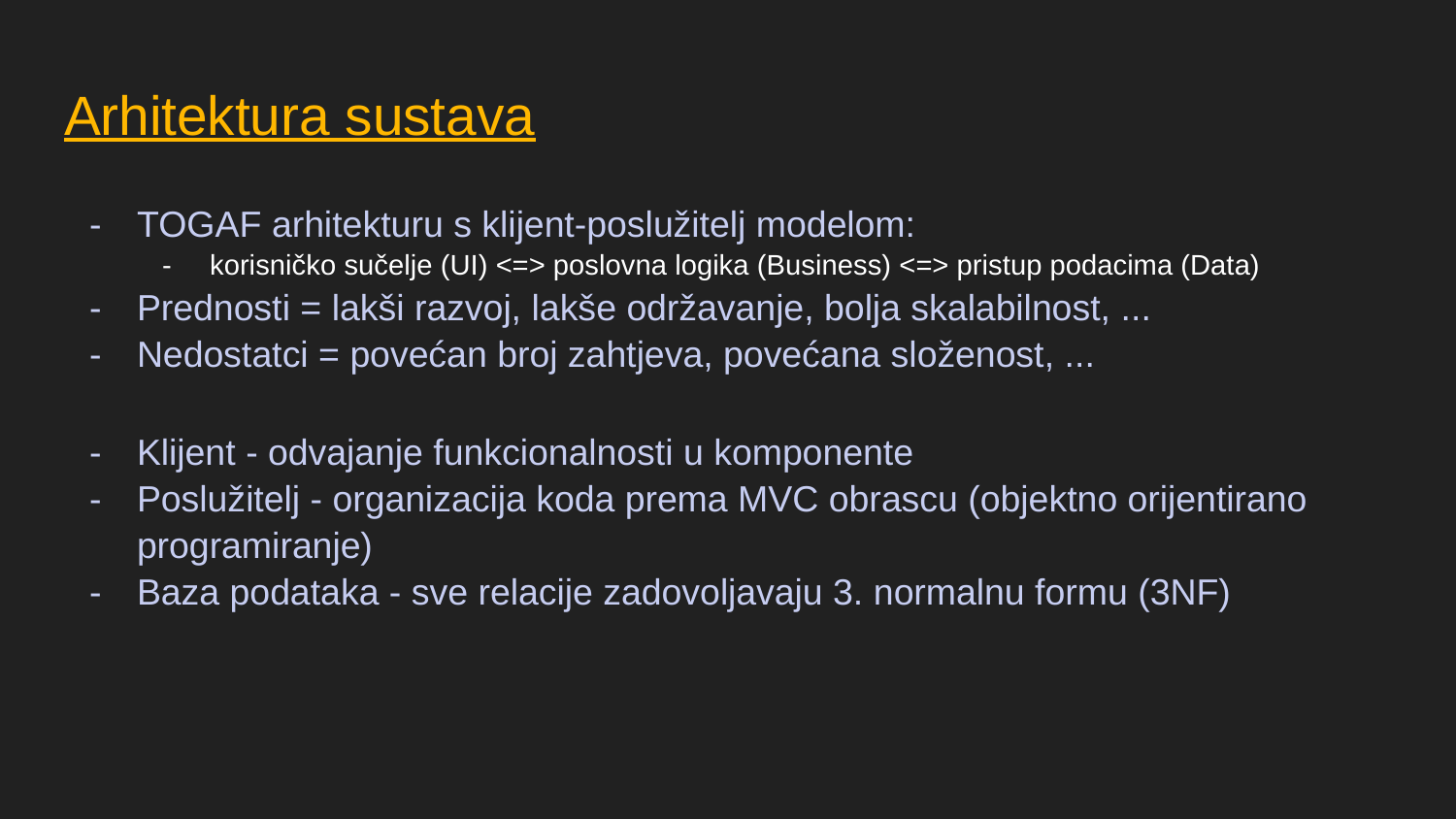

# Arhitektura sustava
TOGAF arhitekturu s klijent-poslužitelj modelom:
korisničko sučelje (UI) <=> poslovna logika (Business) <=> pristup podacima (Data)
Prednosti = lakši razvoj, lakše održavanje, bolja skalabilnost, ...
Nedostatci = povećan broj zahtjeva, povećana složenost, ...

Klijent - odvajanje funkcionalnosti u komponente
Poslužitelj - organizacija koda prema MVC obrascu (objektno orijentirano programiranje)
Baza podataka - sve relacije zadovoljavaju 3. normalnu formu (3NF)